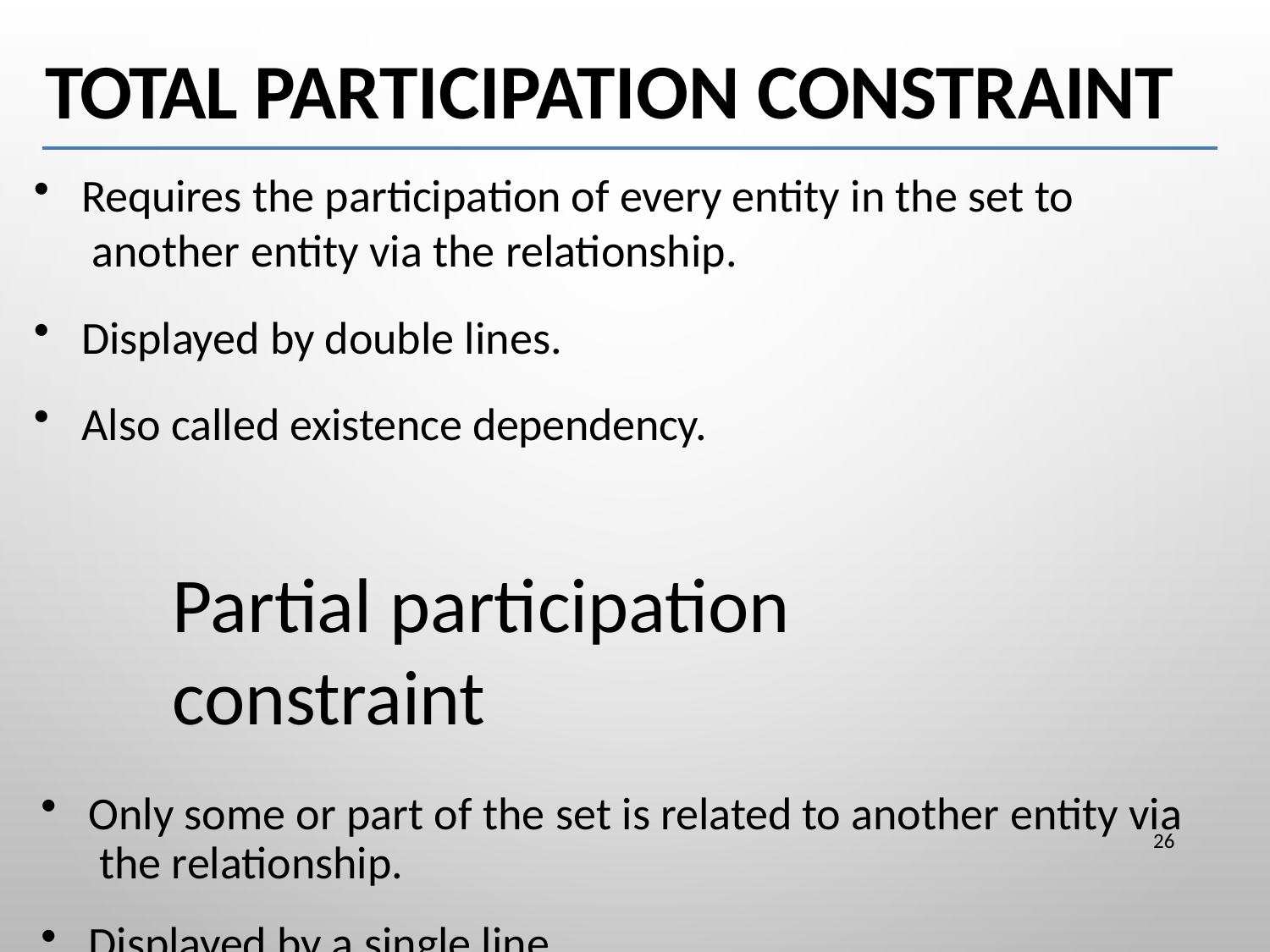

# Total participation constraint

Requires the participation of every entity in the set to  another entity via the relationship.
Displayed by double lines.
Also called existence dependency.

Partial participation constraint
Only some or part of the set is related to another entity via  the relationship.
Displayed by a single line.
26